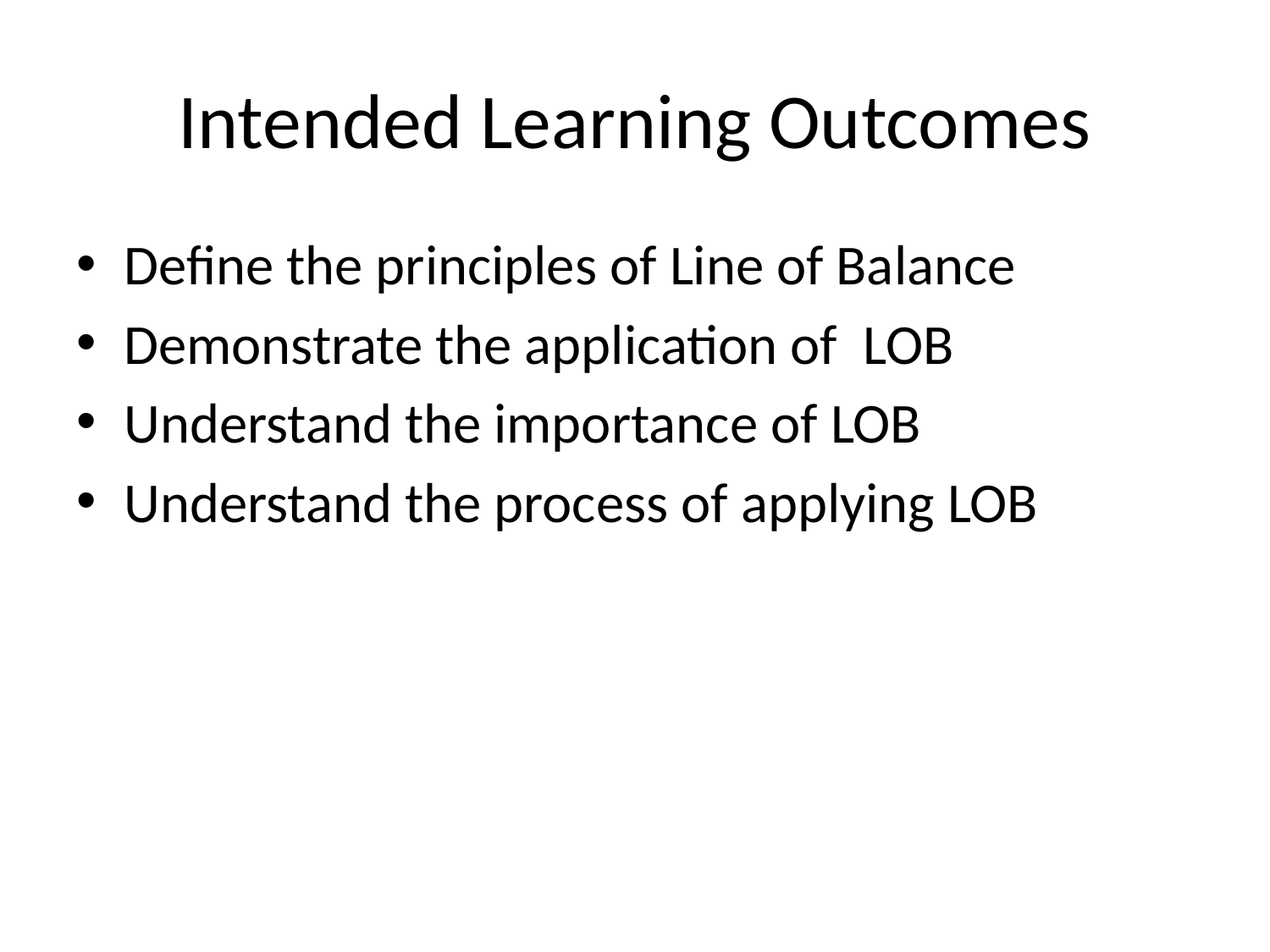

# Intended Learning Outcomes
Define the principles of Line of Balance
Demonstrate the application of  LOB
Understand the importance of LOB
Understand the process of applying LOB